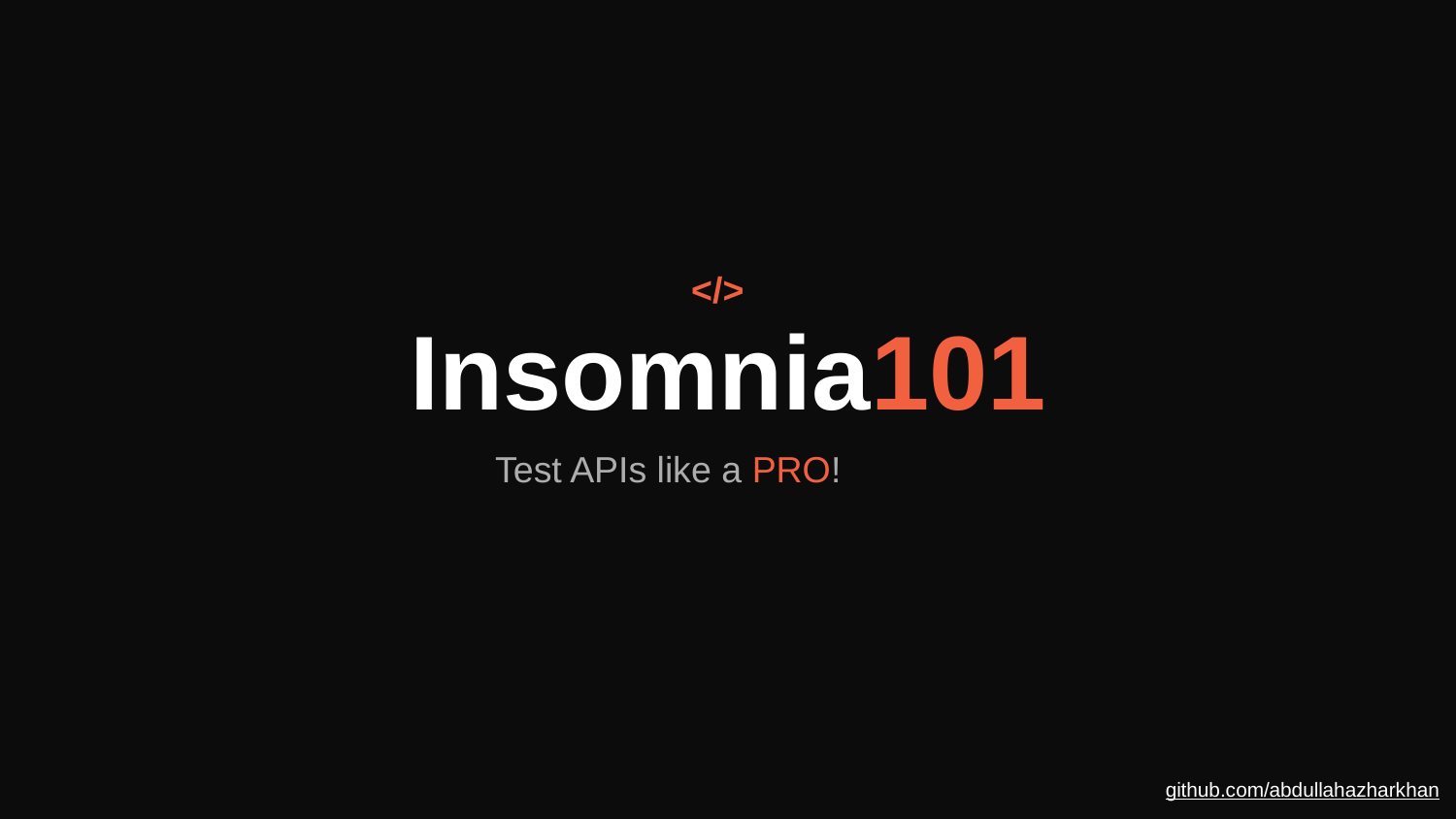

</>
# Insomnia101
Test APIs like a PRO!
github.com/abdullahazharkhan